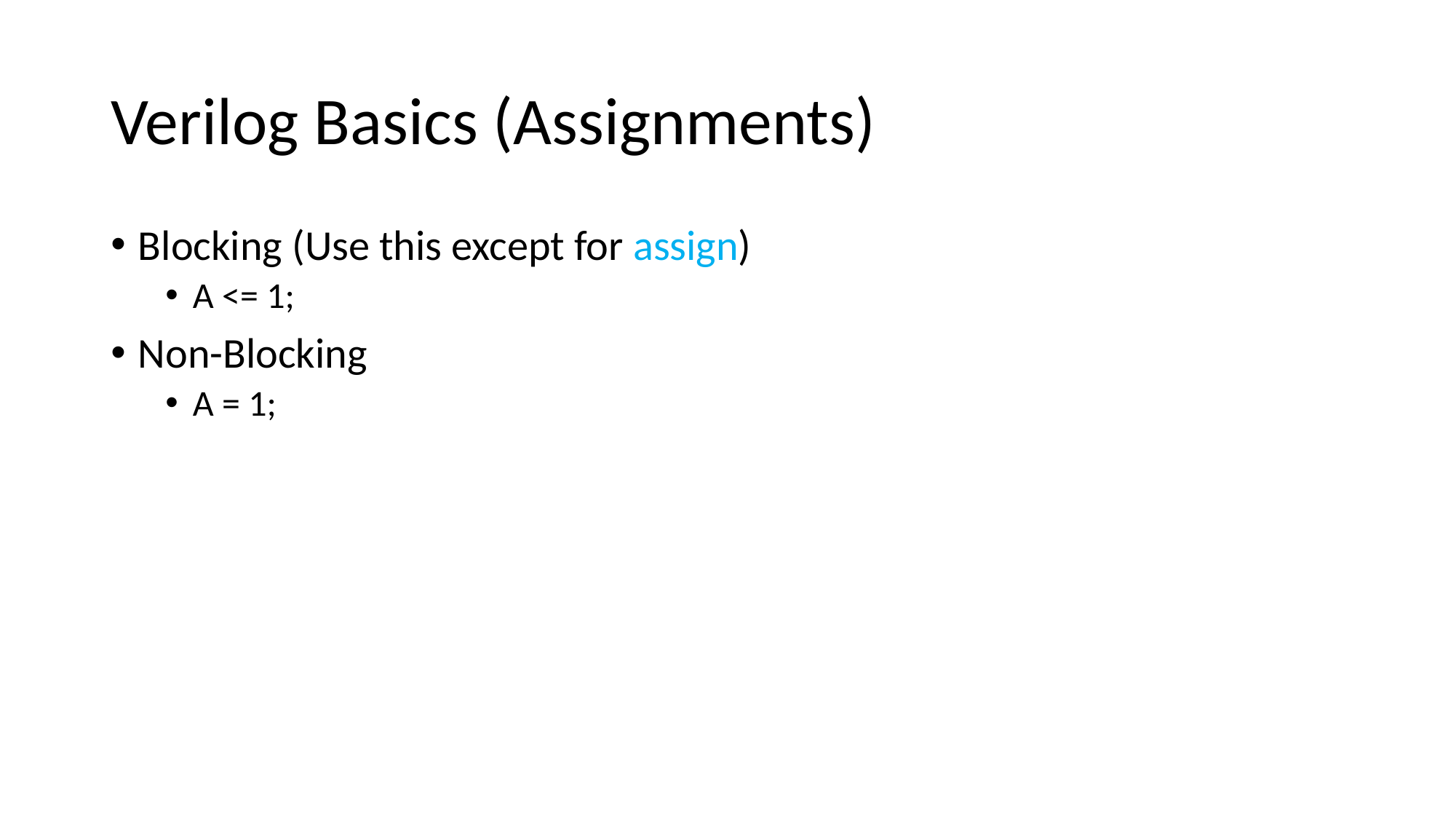

# Verilog Basics (Assignments)
Blocking (Use this except for assign)
A <= 1;
Non-Blocking
A = 1;